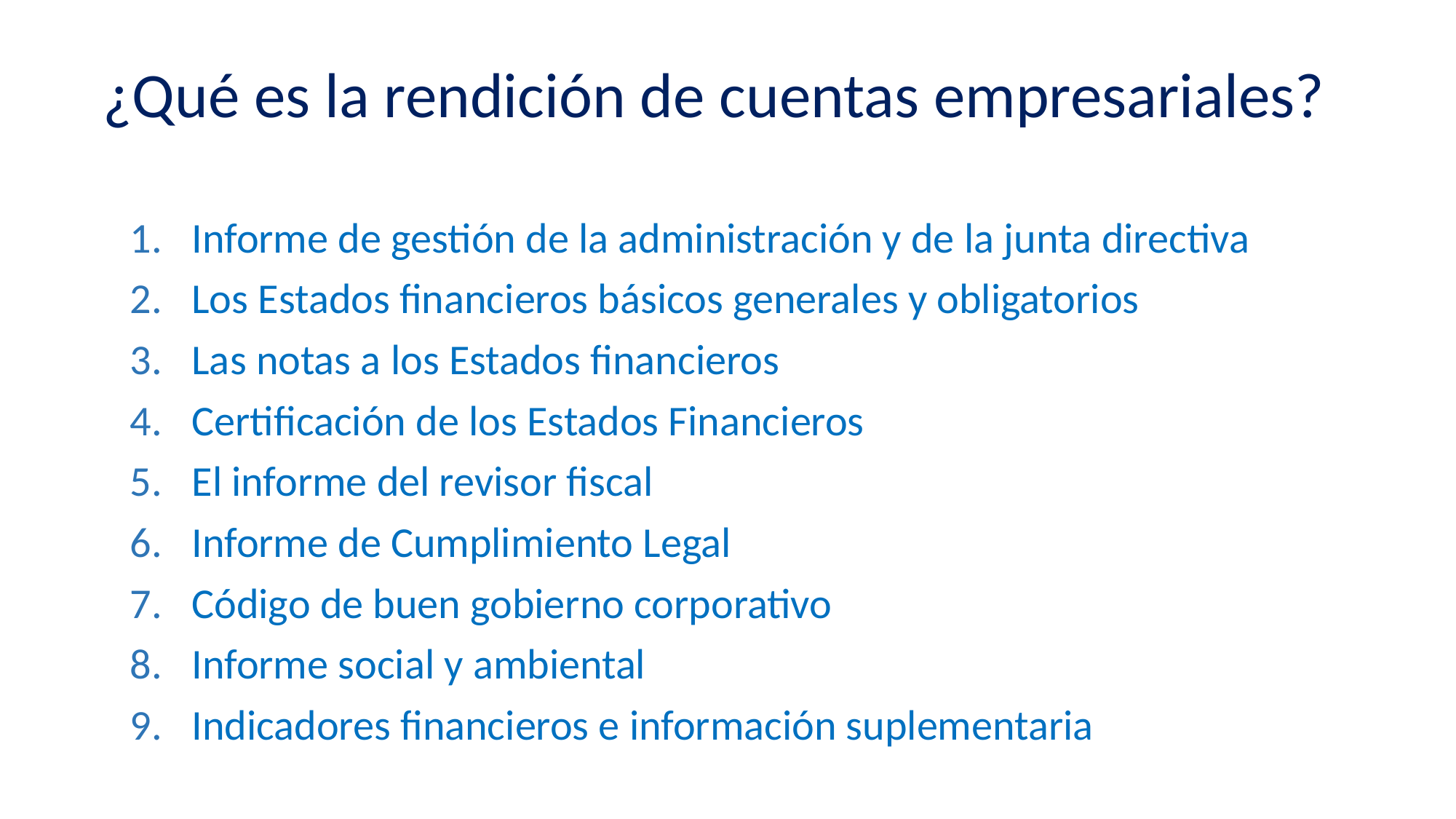

¿Qué es la rendición de cuentas empresariales?
Informe de gestión de la administración y de la junta directiva
Los Estados financieros básicos generales y obligatorios
Las notas a los Estados financieros
Certificación de los Estados Financieros
El informe del revisor fiscal
Informe de Cumplimiento Legal
Código de buen gobierno corporativo
Informe social y ambiental
Indicadores financieros e información suplementaria